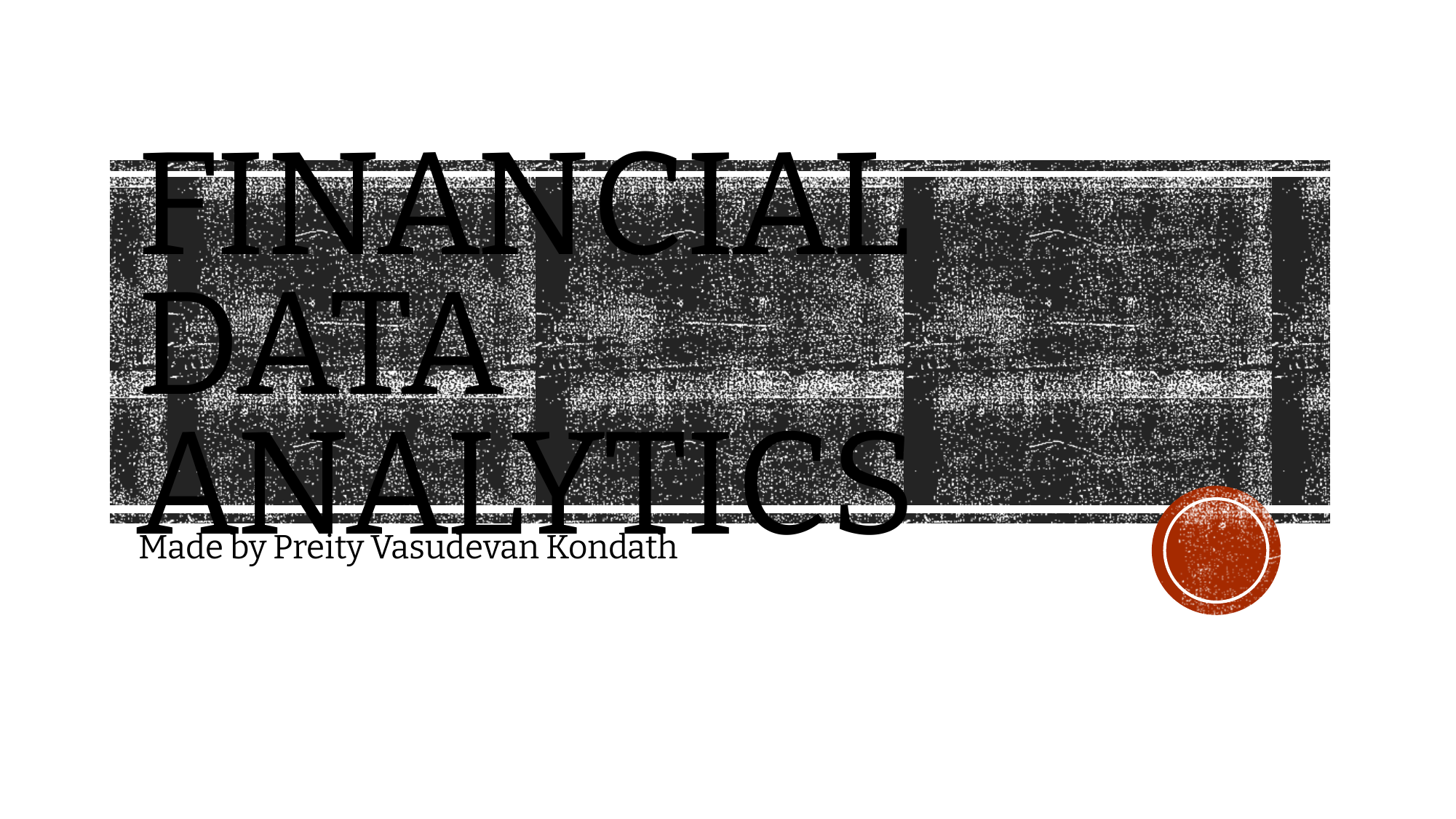

# Financial data analytics
Made by Preity Vasudevan Kondath